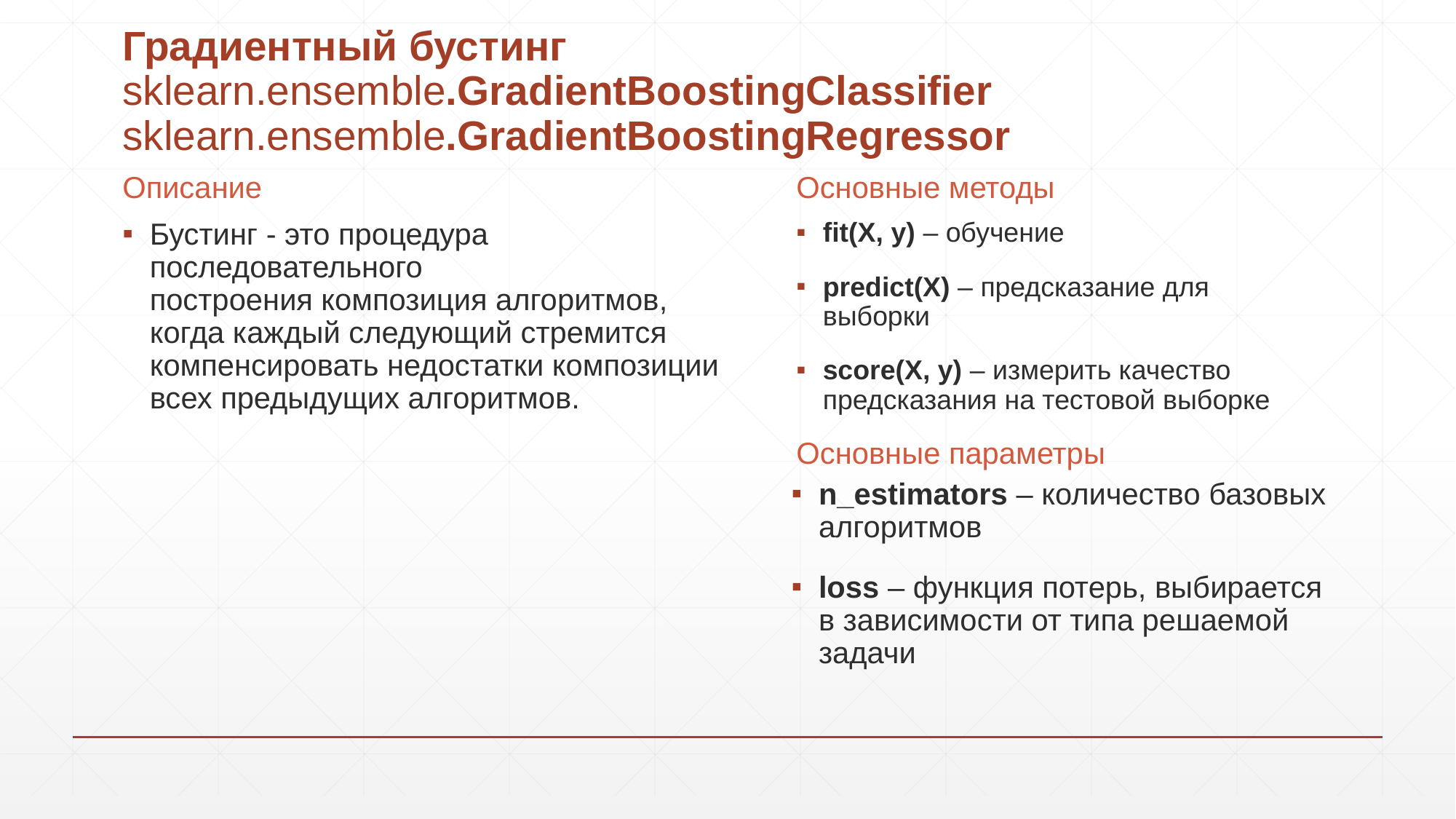

# Градиентный бустинг sklearn.ensemble.GradientBoostingClassifier sklearn.ensemble.GradientBoostingRegressor
Описание
Основные методы
Бустинг - это процедура последовательного построения композиция алгоритмов, когда каждый следующий стремится компенсировать недостатки композиции всех предыдущих алгоритмов.
fit(X, y) – обучение
predict(X) – предсказание для выборки
score(X, y) – измерить качество предсказания на тестовой выборке

Основные параметры
n_estimators – количество базовых алгоритмов
loss – функция потерь, выбирается в зависимости от типа решаемой задачи